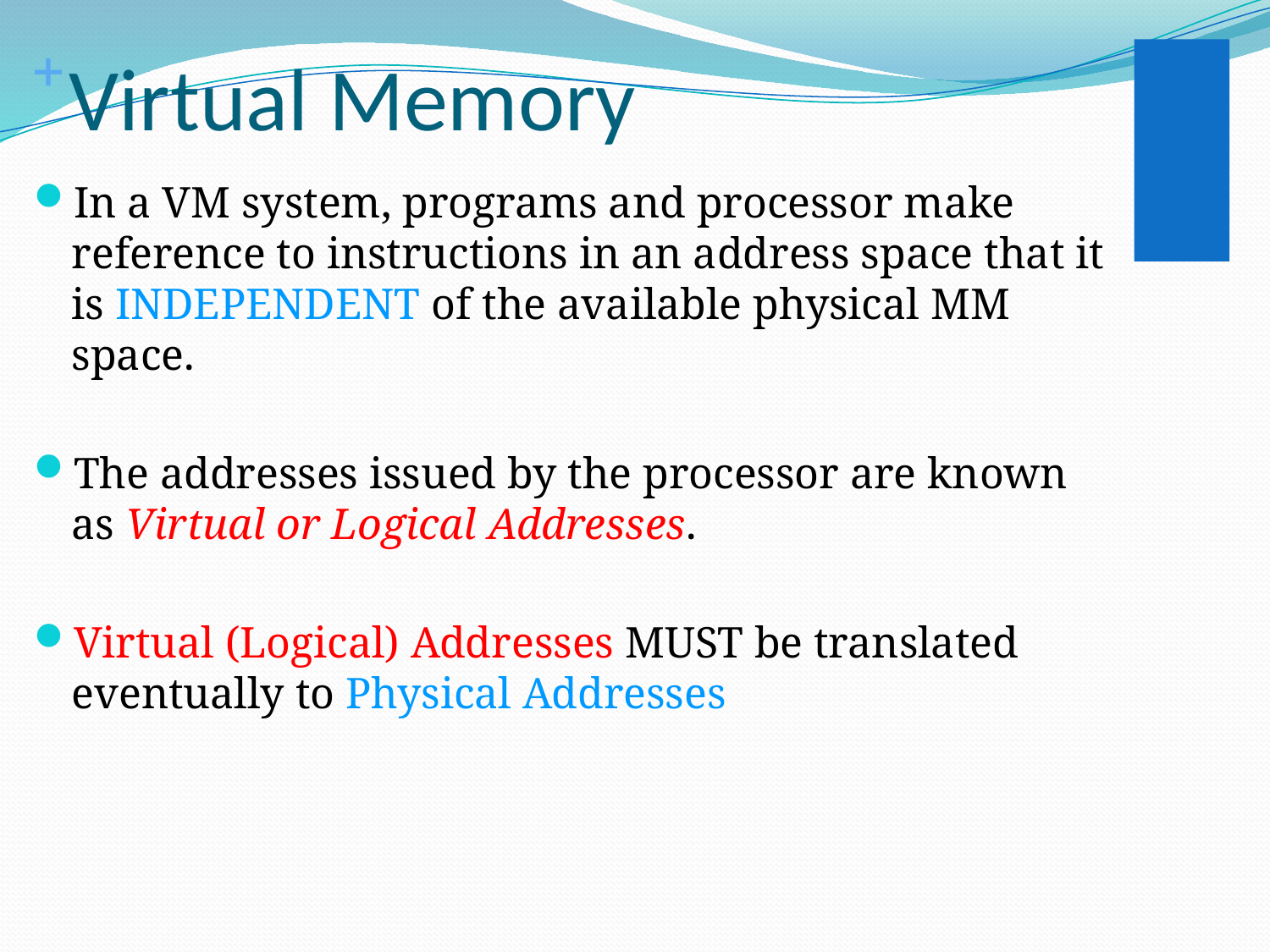

# Virtual Memory
In a VM system, programs and processor make reference to instructions in an address space that it is INDEPENDENT of the available physical MM space.

The addresses issued by the processor are known as Virtual or Logical Addresses.

Virtual (Logical) Addresses MUST be translated eventually to Physical Addresses